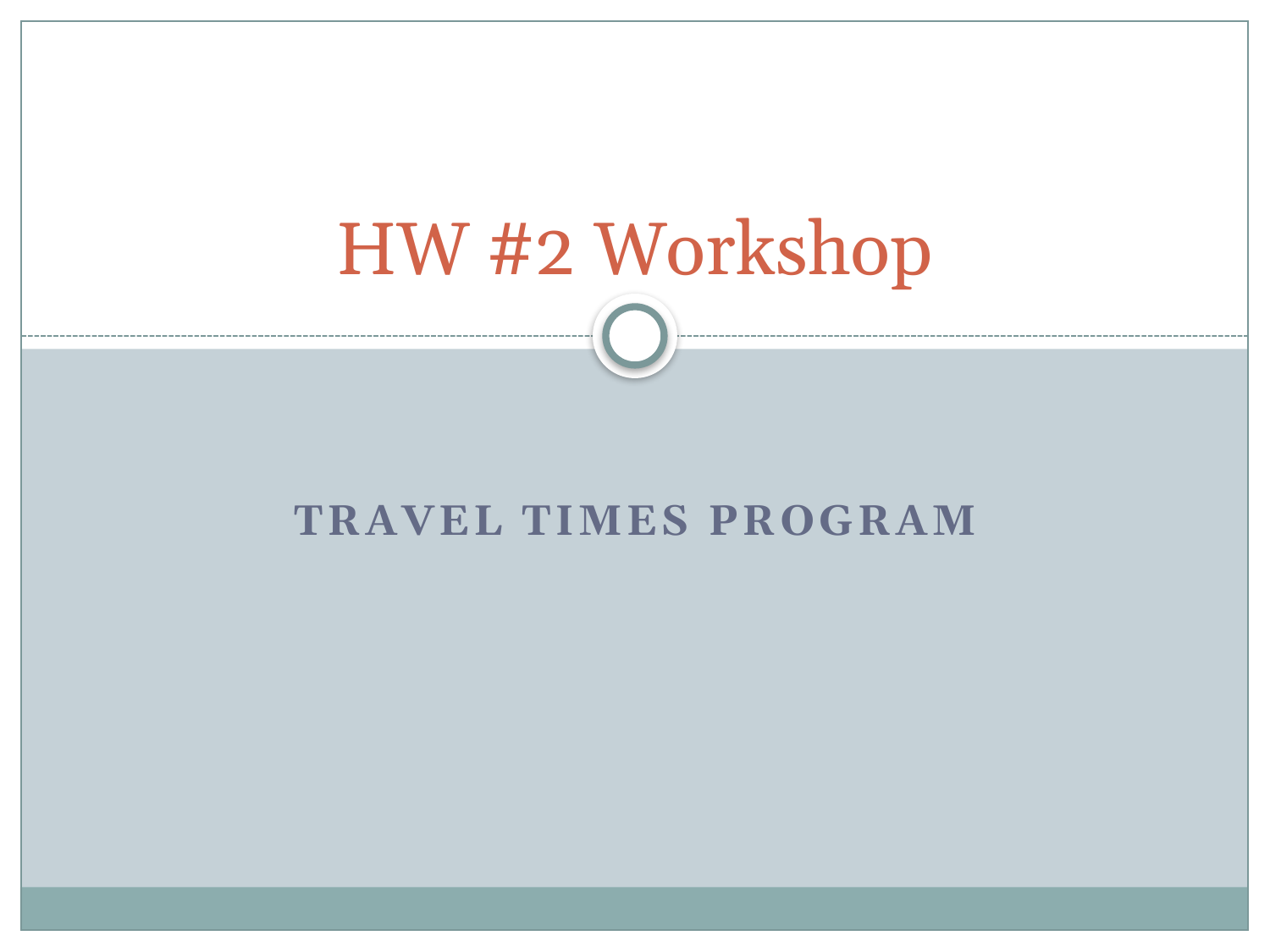

# HW #2 Workshop
Travel Times Program